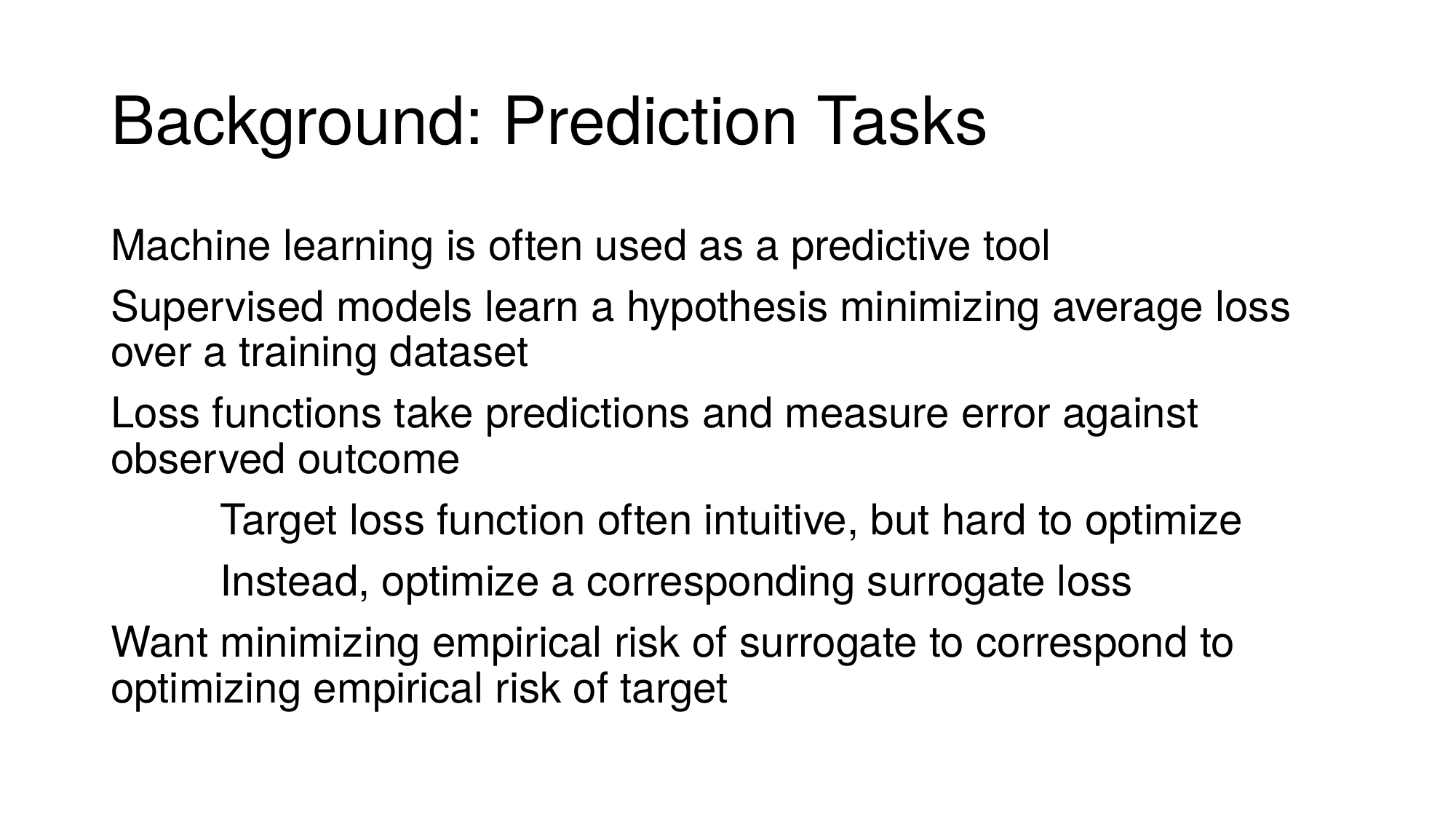

# Background: Prediction Tasks
Machine learning is often used as a predictive tool
Supervised models learn a hypothesis minimizing average loss over a training dataset
Loss functions take predictions and measure error against observed outcome
	Target loss function often intuitive, but hard to optimize
	Instead, optimize a corresponding surrogate loss
Want minimizing empirical risk of surrogate to correspond to optimizing empirical risk of target